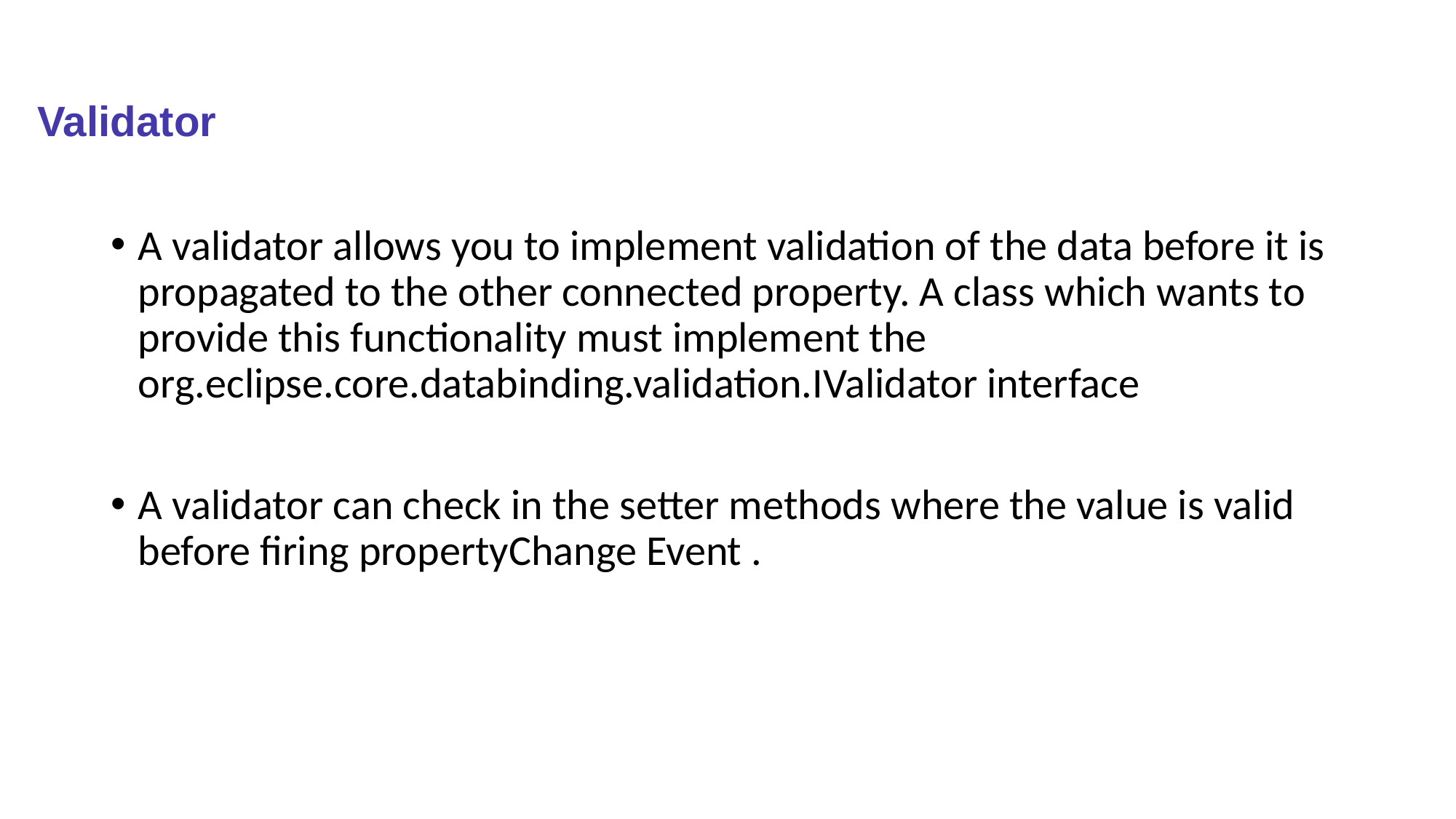

# Validator
A validator allows you to implement validation of the data before it is propagated to the other connected property. A class which wants to provide this functionality must implement the org.eclipse.core.databinding.validation.IValidator interface

A validator can check in the setter methods where the value is valid before firing propertyChange Event .